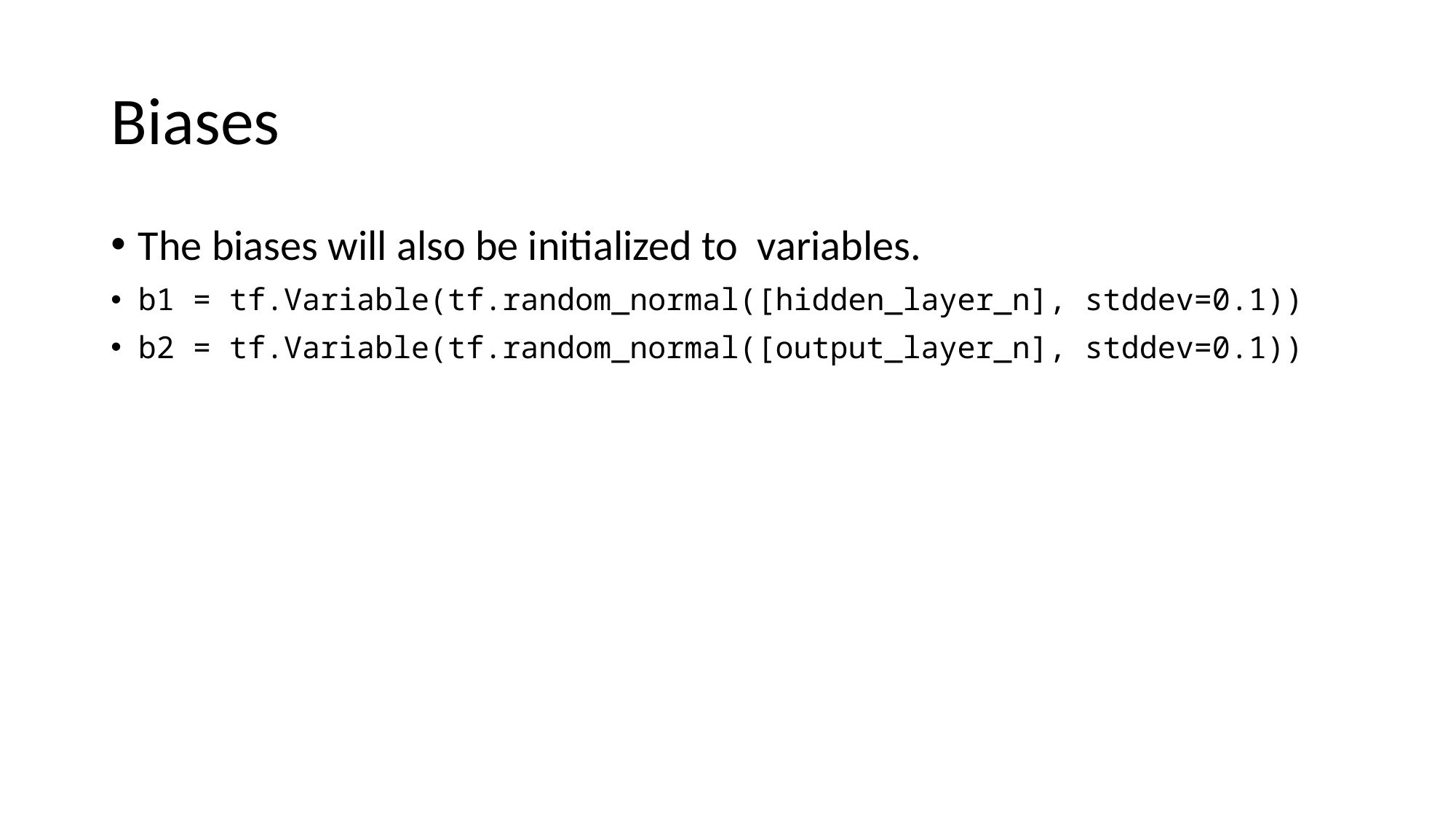

# Biases
The biases will also be initialized to  variables.
b1 = tf.Variable(tf.random_normal([hidden_layer_n], stddev=0.1))
b2 = tf.Variable(tf.random_normal([output_layer_n], stddev=0.1))